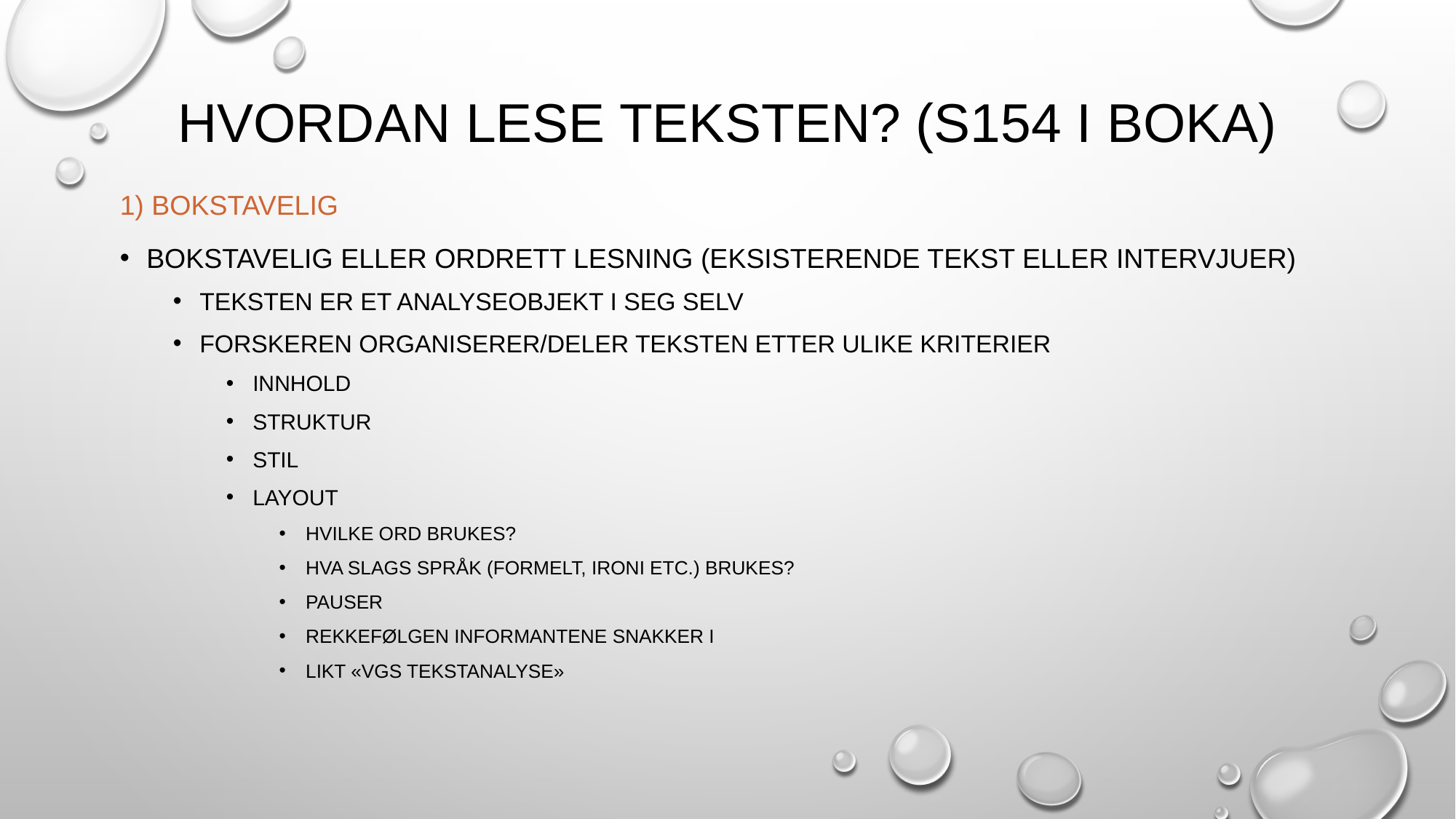

# Hvordan lese teksten? (s154 i boka)
1) Bokstavelig
Bokstavelig eller Ordrett lesning (eksisterende tekst eller intervjuer)
Teksten er et analyseobjekt i seg selv
Forskeren organiserer/deler teksten etter ulike kriterier
Innhold
Struktur
Stil
Layout
Hvilke ord brukes?
hva slags språk (formelt, ironi etc.) brukes?
Pauser
Rekkefølgen informantene snakker i
Likt «Vgs tekstanalyse»